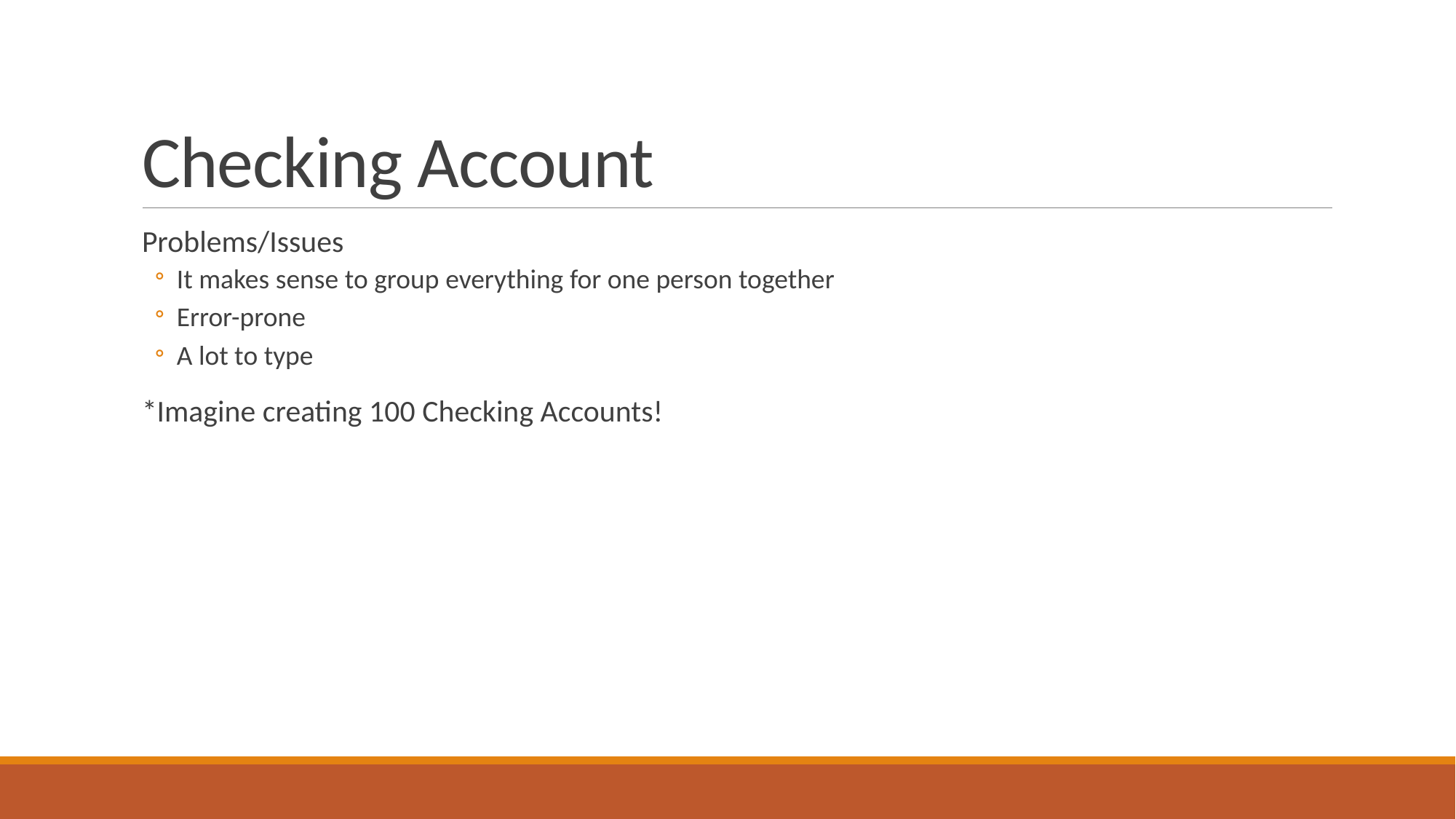

# Checking Account
Problems/Issues
It makes sense to group everything for one person together
Error-prone
A lot to type
*Imagine creating 100 Checking Accounts!